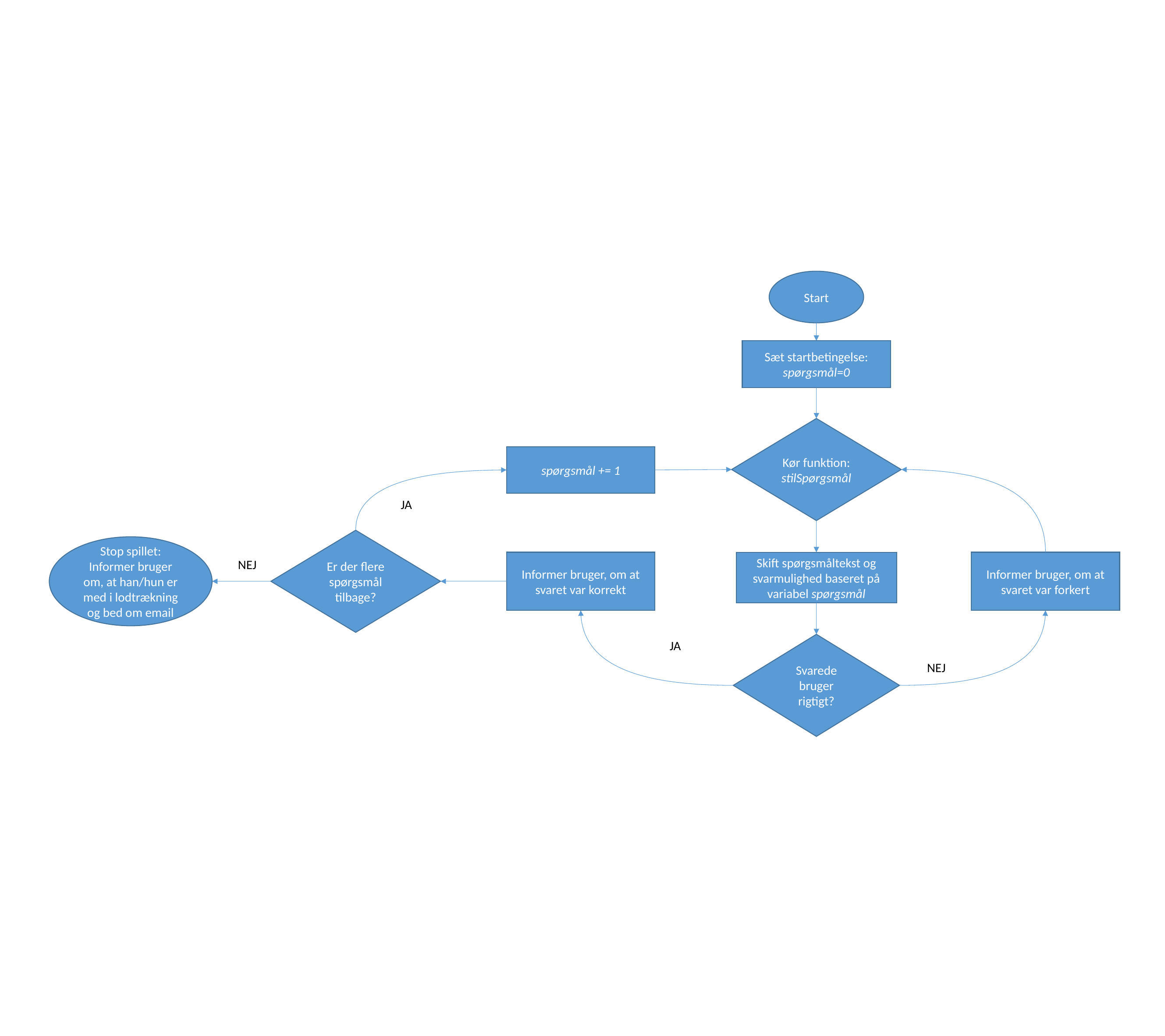

Start
Sæt startbetingelse: spørgsmål=0
Kør funktion: stilSpørgsmål
spørgsmål += 1
JA
Er der flere spørgsmål tilbage?
Stop spillet: Informer bruger om, at han/hun er med i lodtrækning og bed om email
Informer bruger, om at svaret var korrekt
Informer bruger, om at svaret var forkert
Skift spørgsmåltekst og svarmulighed baseret på variabel spørgsmål
NEJ
JA
Svarede bruger rigtigt?
NEJ